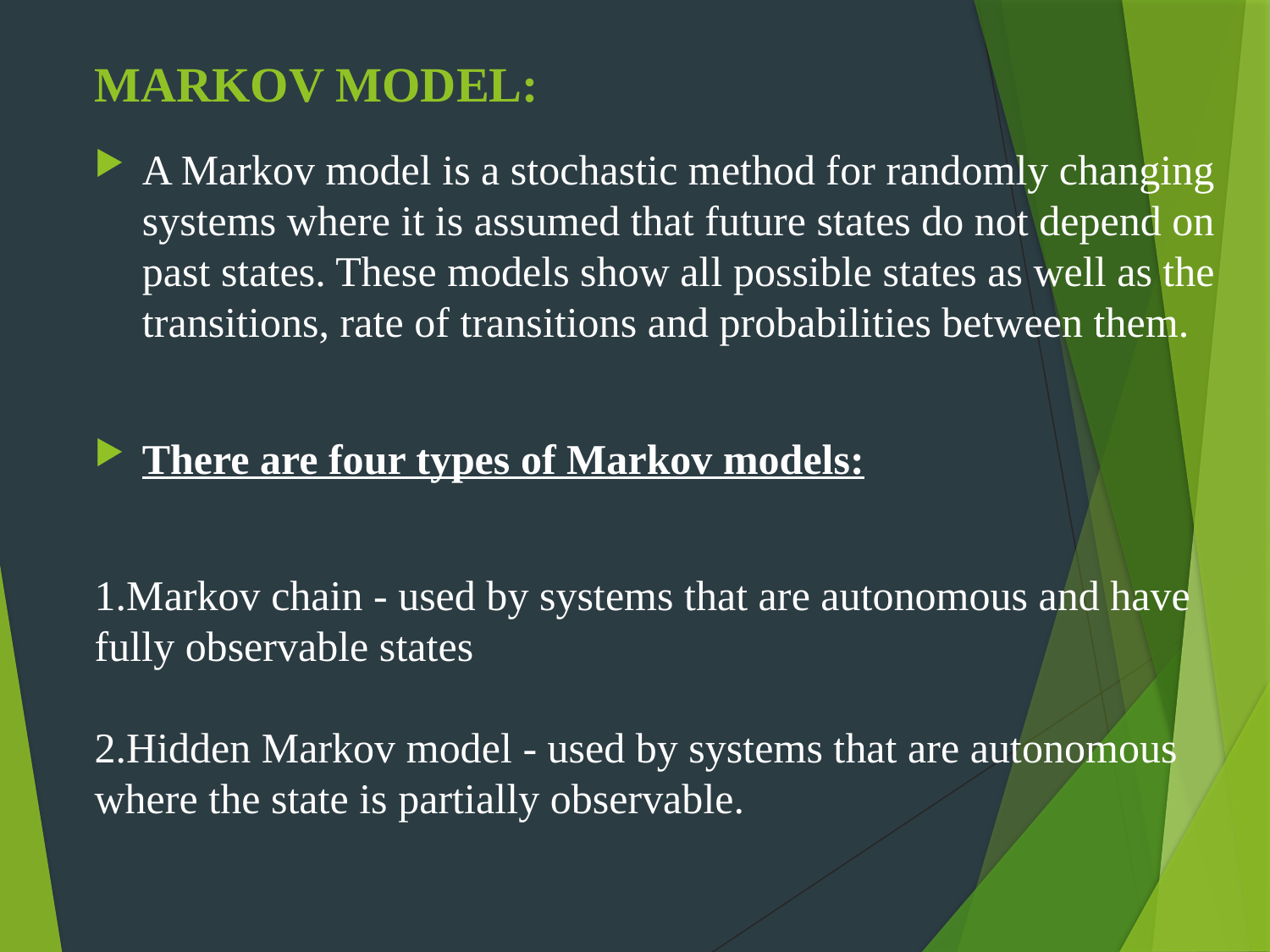

# MARKOV MODEL:
A Markov model is a stochastic method for randomly changing systems where it is assumed that future states do not depend on past states. These models show all possible states as well as the transitions, rate of transitions and probabilities between them.

There are four types of Markov models:

1.Markov chain - used by systems that are autonomous and have fully observable states
2.Hidden Markov model - used by systems that are autonomous where the state is partially observable.